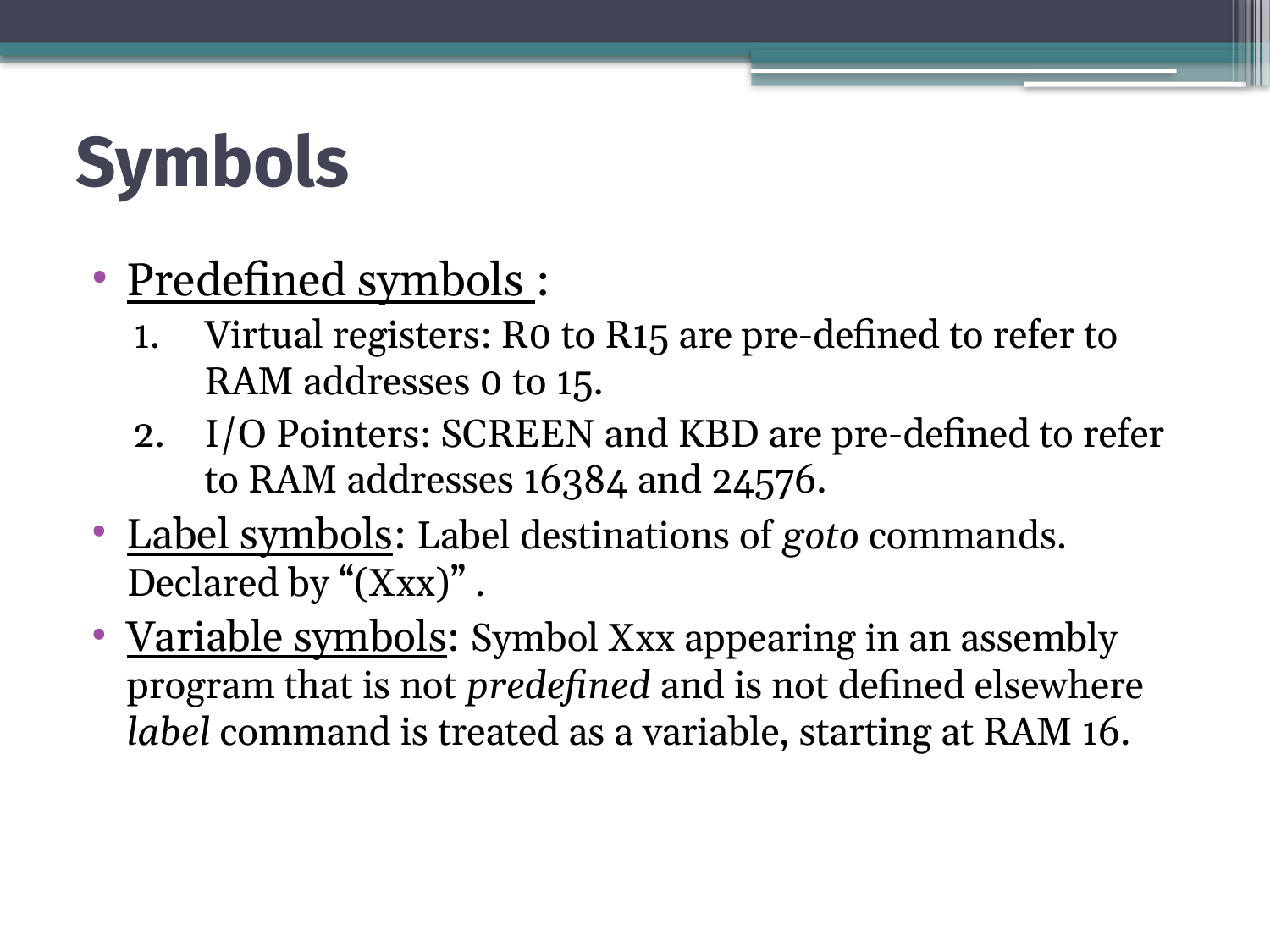

# Symbols
Predefined symbols :
Virtual registers: R0 to R15 are pre-defined to refer to RAM addresses 0 to 15.
I/O Pointers: SCREEN and KBD are pre-defined to refer to RAM addresses 16384 and 24576.
Label symbols: Label destinations of goto commands. Declared by “(Xxx)” .
Variable symbols: Symbol Xxx appearing in an assembly program that is not predefined and is not defined elsewhere label command is treated as a variable, starting at RAM 16.